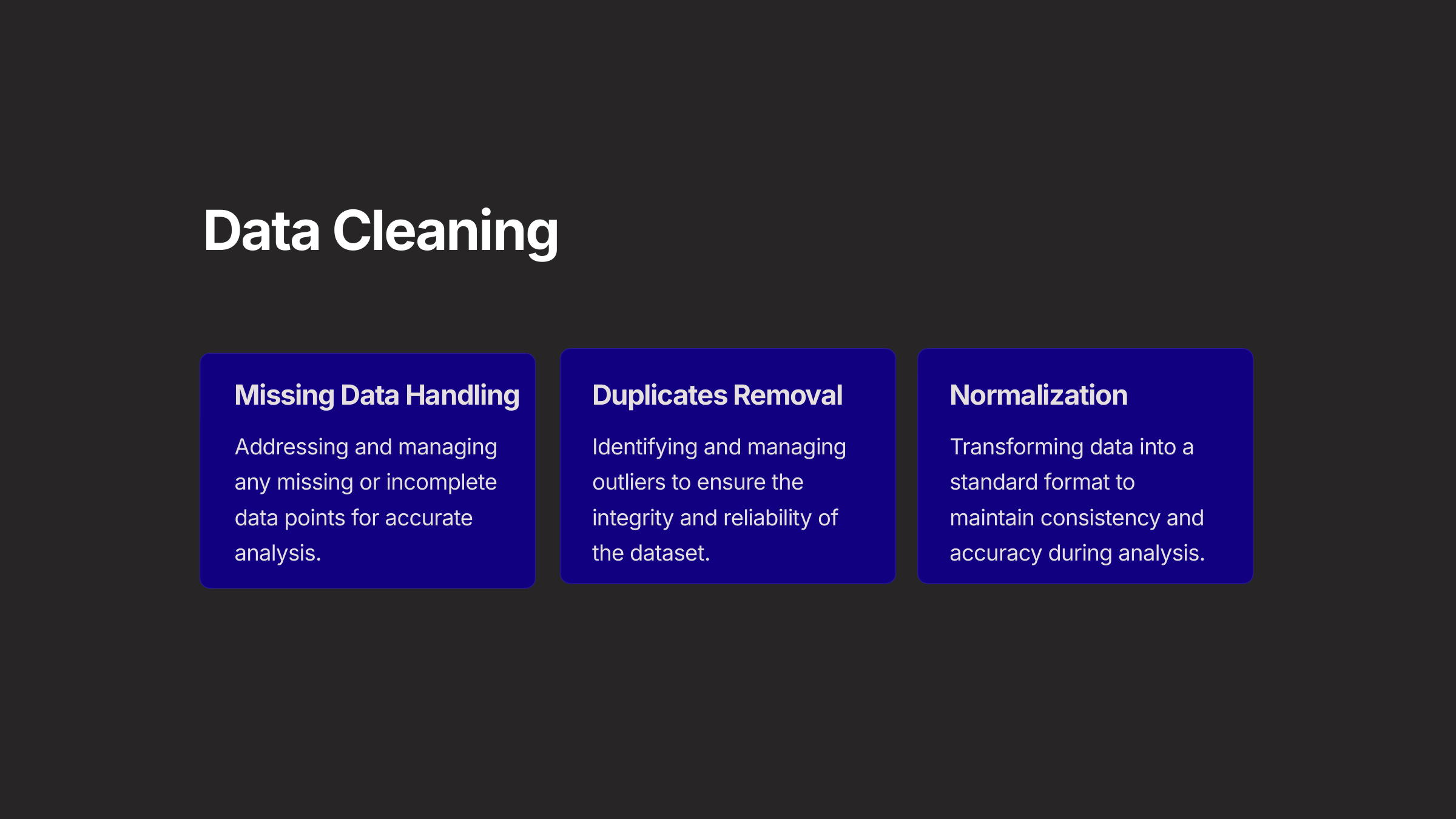

Data Cleaning

Missing Data Handling
Duplicates Removal
Normalization
Addressing and managing any missing or incomplete data points for accurate analysis.
Identifying and managing outliers to ensure the integrity and reliability of the dataset.
Transforming data into a standard format to maintain consistency and accuracy during analysis.